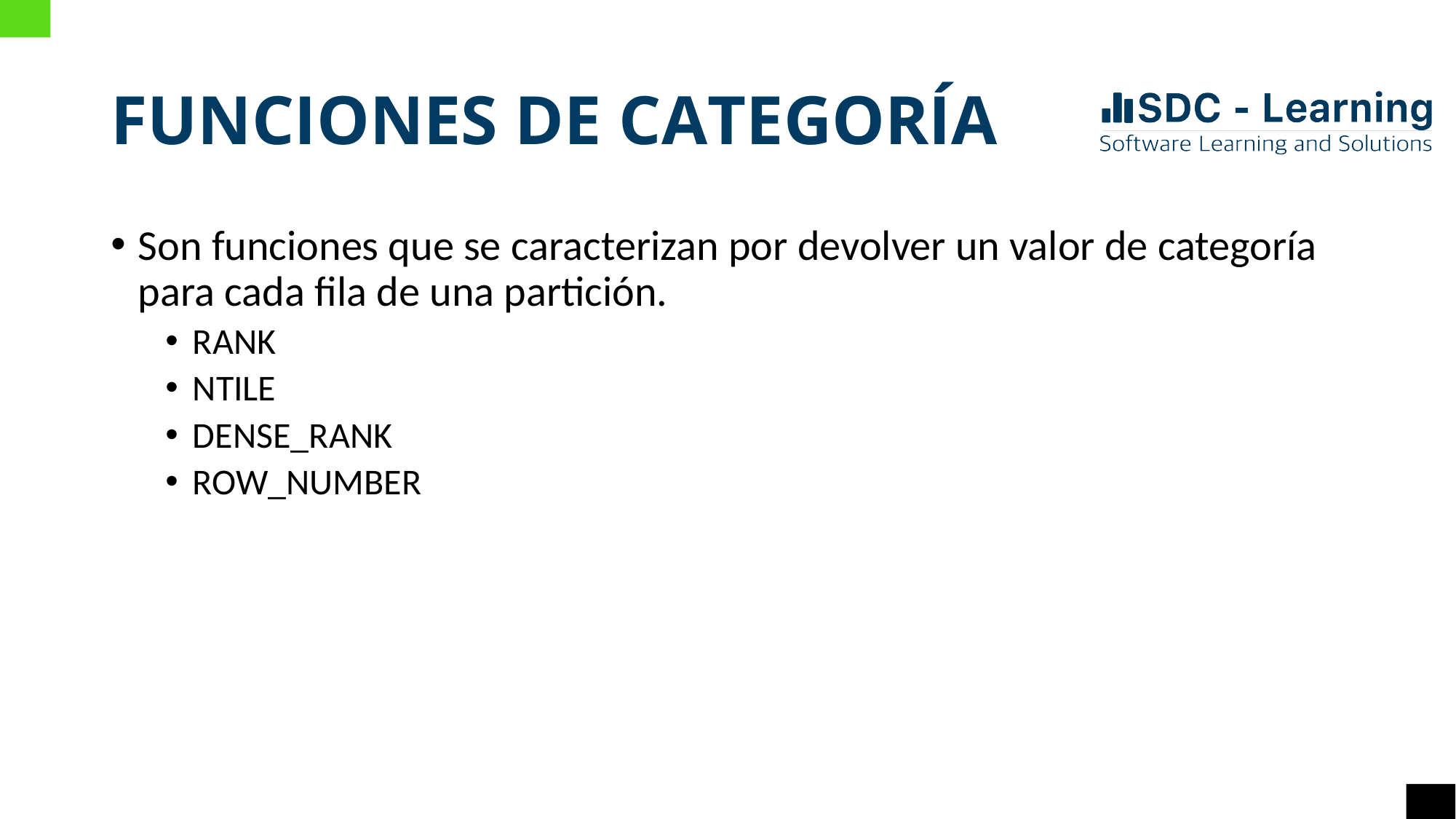

# FUNCIONES DE CATEGORÍA
Son funciones que se caracterizan por devolver un valor de categoría para cada fila de una partición.
RANK
NTILE
DENSE_RANK
ROW_NUMBER